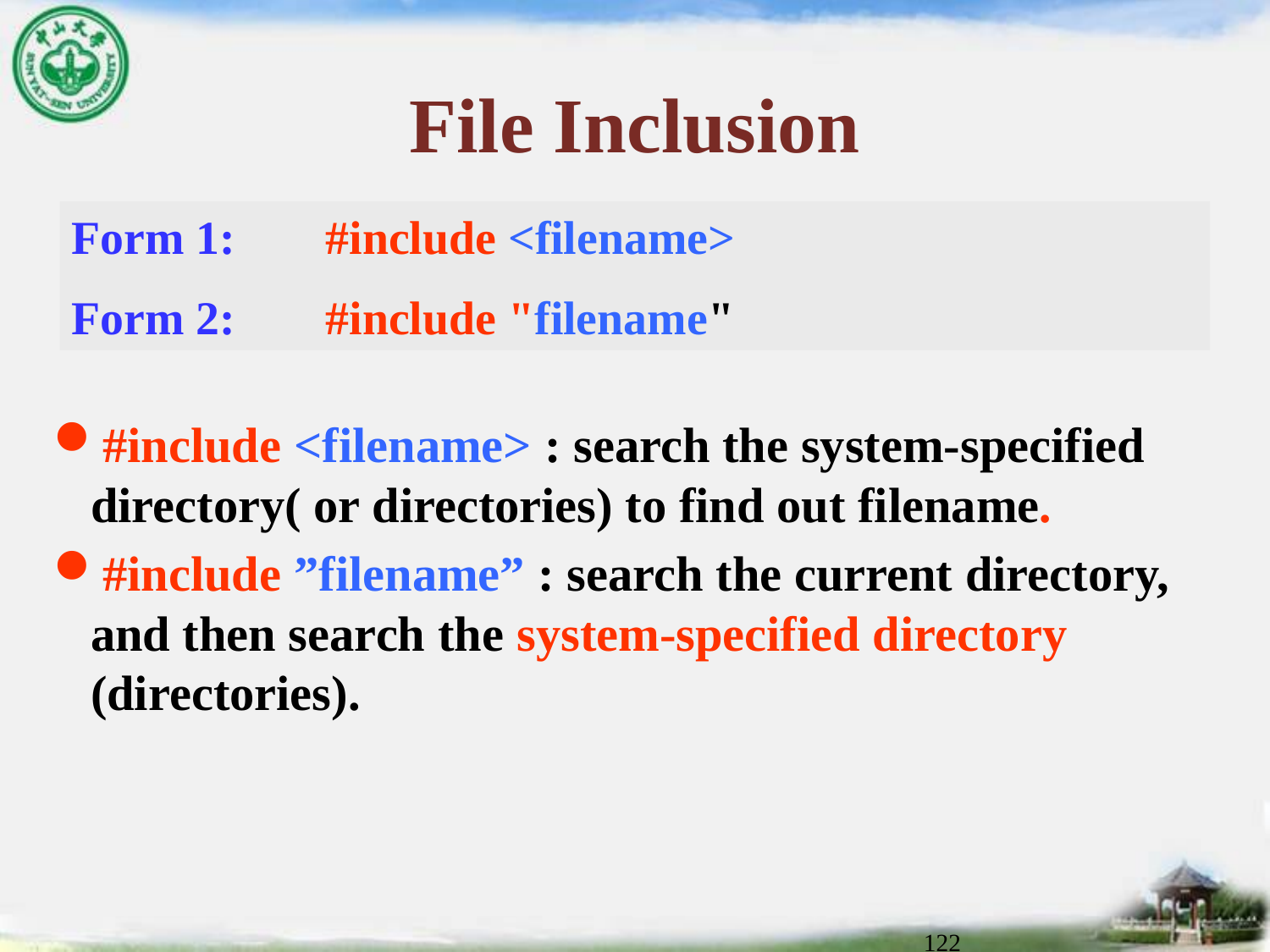

# File Inclusion
Form 1:	#include <filename>
Form 2:	#include "filename"
#include <filename> : search the system-specified directory( or directories) to find out filename.
#include ”filename” : search the current directory, and then search the system-specified directory (directories).
122